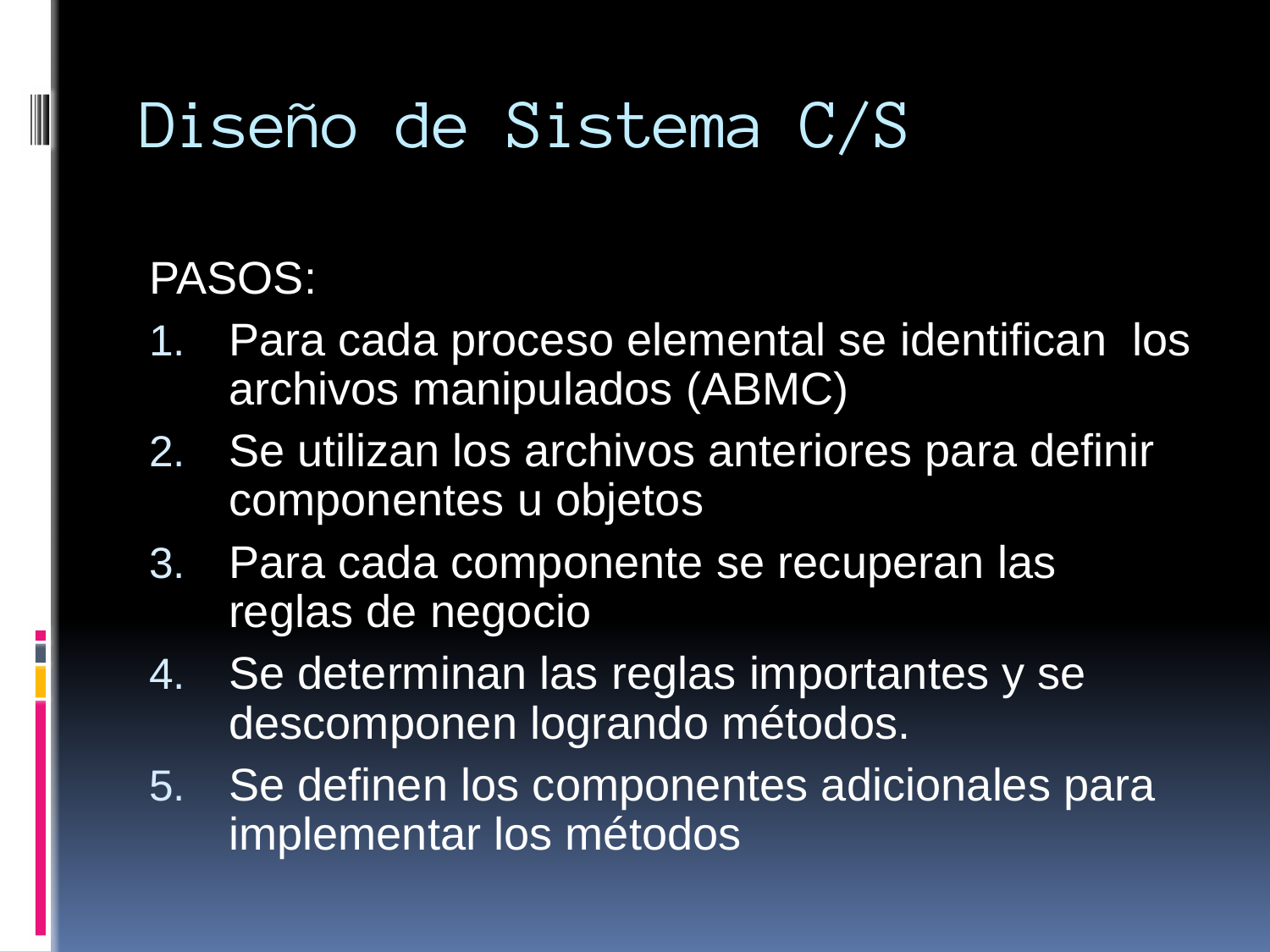

# Diseño de Sistema C/S
PASOS:
Para cada proceso elemental se identifican  los archivos manipulados (ABMC)
Se utilizan los archivos anteriores para definir componentes u objetos
Para cada componente se recuperan las reglas de negocio
Se determinan las reglas importantes y se descomponen logrando métodos.
Se definen los componentes adicionales para implementar los métodos